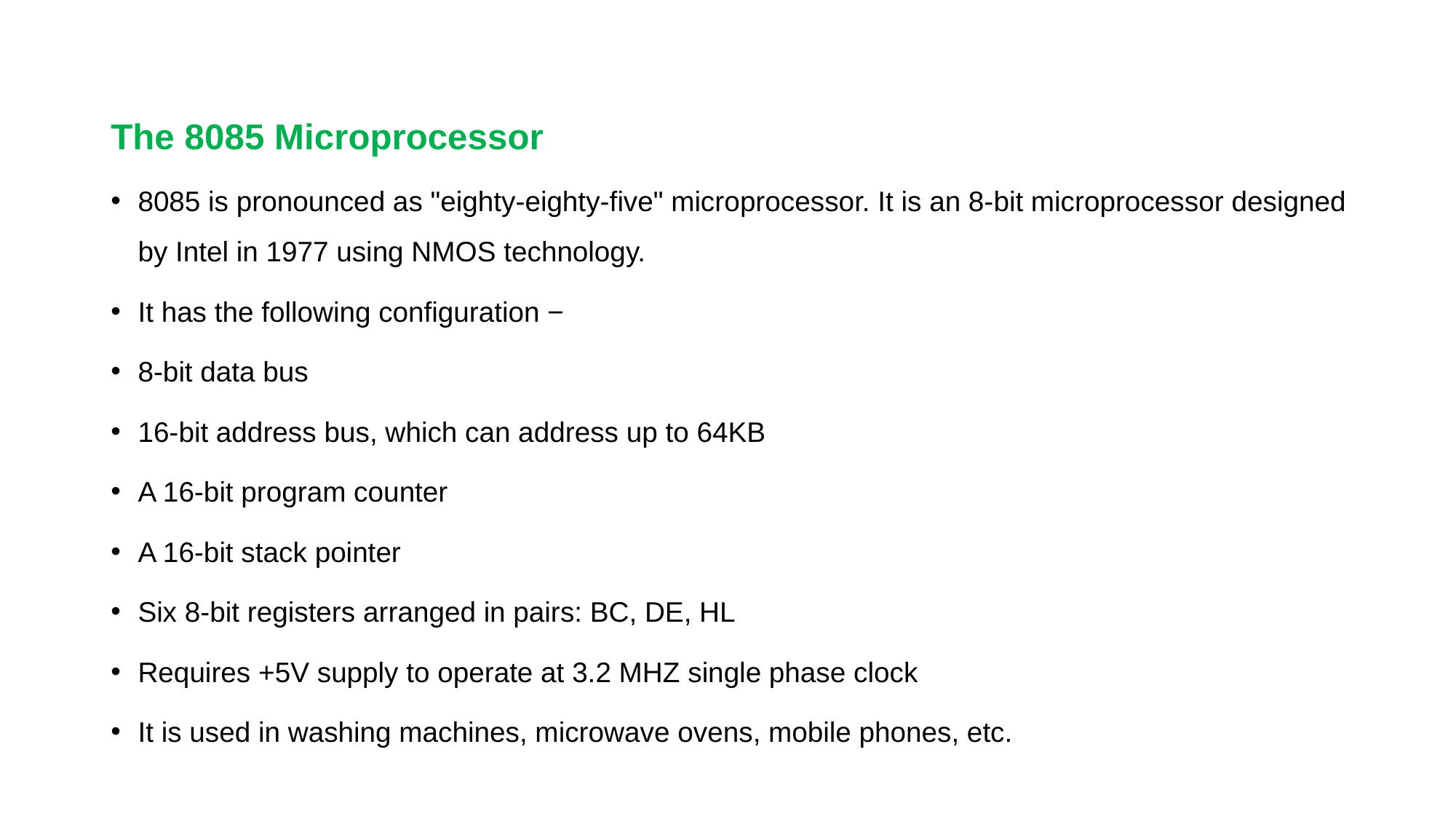

The 8085 Microprocessor
8085 is pronounced as "eighty-eighty-five" microprocessor. It is an 8-bit microprocessor designed by Intel in 1977 using NMOS technology.
It has the following configuration −
8-bit data bus
16-bit address bus, which can address up to 64KB
A 16-bit program counter
A 16-bit stack pointer
Six 8-bit registers arranged in pairs: BC, DE, HL
Requires +5V supply to operate at 3.2 MHZ single phase clock
It is used in washing machines, microwave ovens, mobile phones, etc.